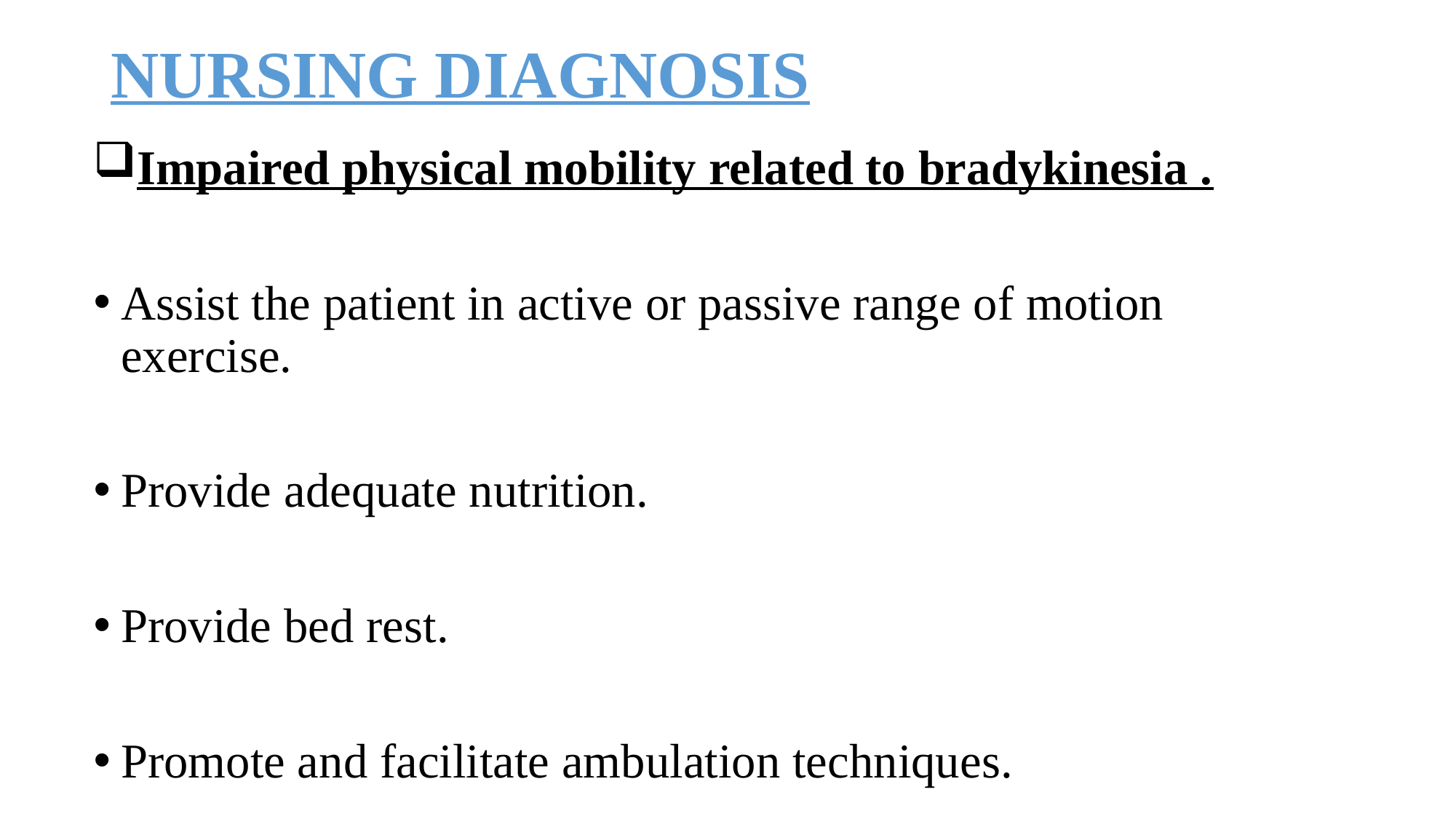

# NURSING DIAGNOSIS
Impaired physical mobility related to bradykinesia .

Assist the patient in active or passive range of motion exercise.

Provide adequate nutrition.

Provide bed rest.

Promote and facilitate ambulation techniques.